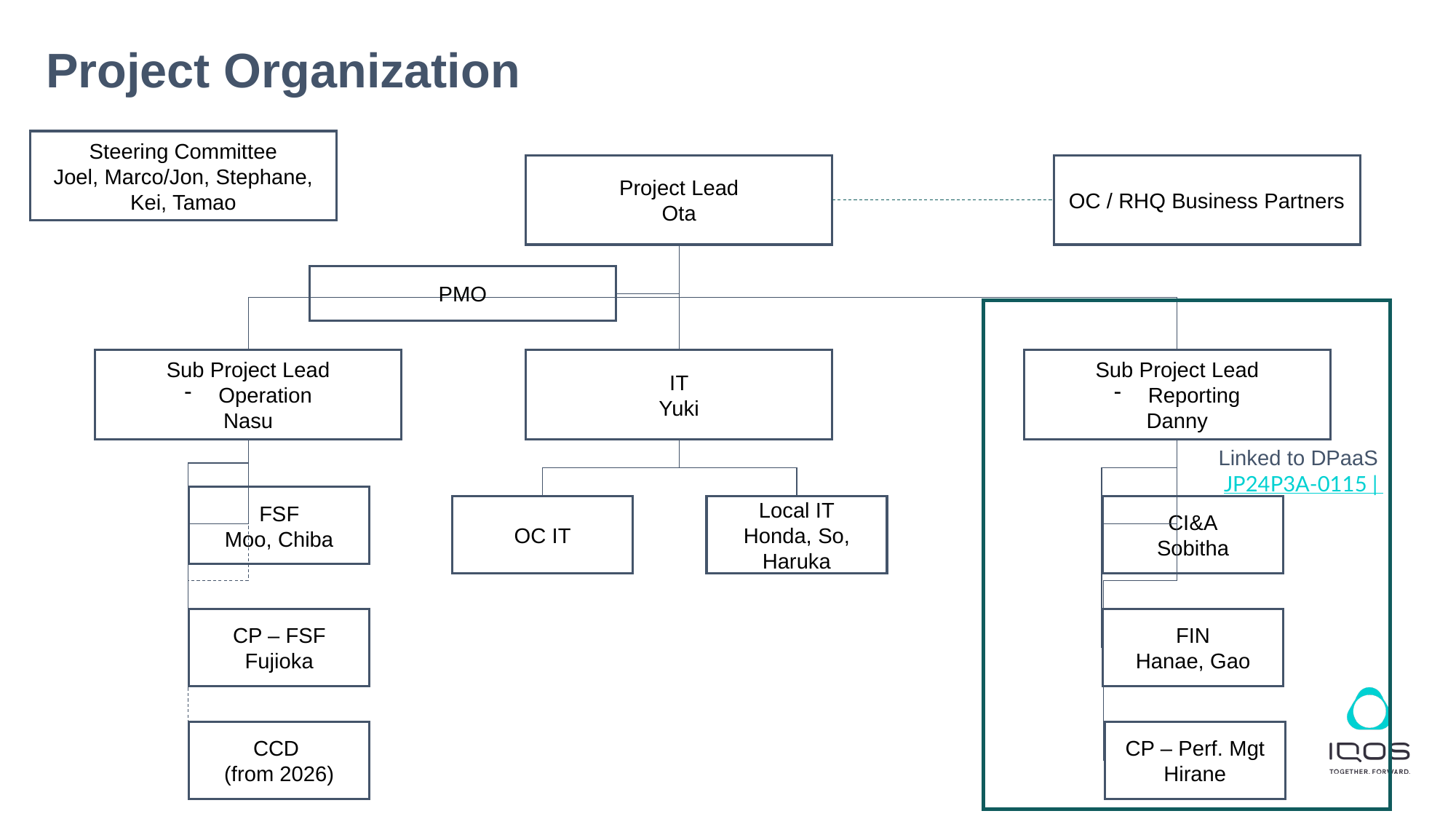

# Project Organization
Steering Committee
Joel, Marco/Jon, Stephane,
Kei, Tamao
Project Lead
Ota
OC / RHQ Business Partners
PMO

Sub Project Lead
Operation
Nasu
Sub Project Lead
Reporting
Danny
IT
Yuki
Linked to DPaaS
 JP24P3A-0115 |
FSF
Moo, Chiba
CI&A
Sobitha
OC IT
Local IT
Honda, So, Haruka
CP – FSF
Fujioka
FIN
Hanae, Gao
CCD
(from 2026)
CP – Perf. Mgt
Hirane